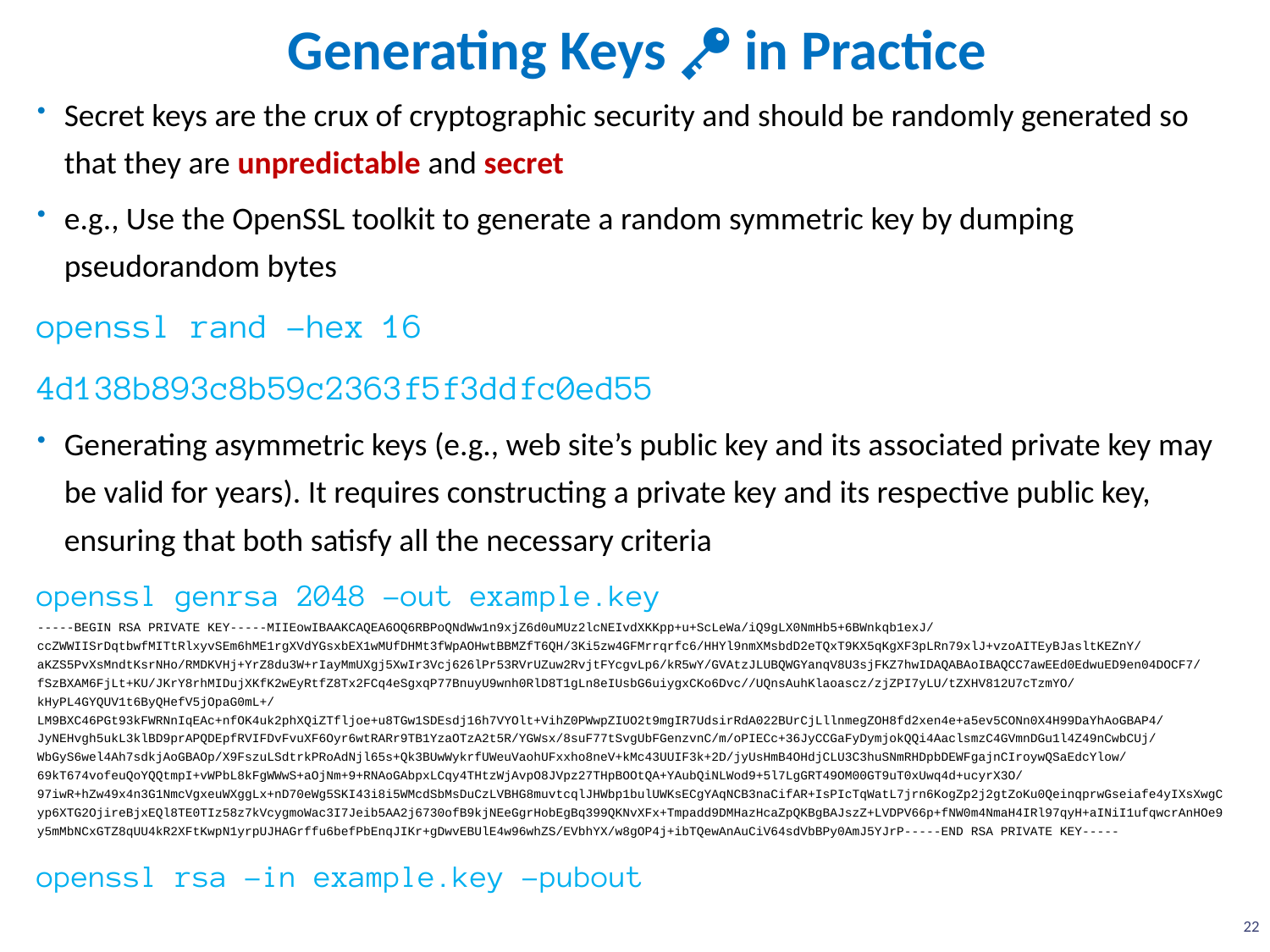

# Generating Keys 🔑 in Practice
Secret keys are the crux of cryptographic security and should be randomly generated so that they are unpredictable and secret
e.g., Use the OpenSSL toolkit to generate a random symmetric key by dumping pseudorandom bytes
openssl rand -hex 16
4d138b893c8b59c2363f5f3ddfc0ed55
Generating asymmetric keys (e.g., web site’s public key and its associated private key may be valid for years). It requires constructing a private key and its respective public key, ensuring that both satisfy all the necessary criteria
openssl genrsa 2048 -out example.key
-----BEGIN RSA PRIVATE KEY-----MIIEowIBAAKCAQEA6OQ6RBPoQNdWw1n9xjZ6d0uMUz2lcNEIvdXKKpp+u+ScLeWa/iQ9gLX0NmHb5+6BWnkqb1exJ/ccZWWIISrDqtbwfMITtRlxyvSEm6hME1rgXVdYGsxbEX1wMUfDHMt3fWpAOHwtBBMZfT6QH/3Ki5zw4GFMrrqrfc6/HHYl9nmXMsbdD2eTQxT9KX5qKgXF3pLRn79xlJ+vzoAITEyBJasltKEZnY/aKZS5PvXsMndtKsrNHo/RMDKVHj+YrZ8du3W+rIayMmUXgj5XwIr3Vcj626lPr53RVrUZuw2RvjtFYcgvLp6/kR5wY/GVAtzJLUBQWGYanqV8U3sjFKZ7hwIDAQABAoIBAQCC7awEEd0EdwuED9en04DOCF7/fSzBXAM6FjLt+KU/JKrY8rhMIDujXKfK2wEyRtfZ8Tx2FCq4eSgxqP77BnuyU9wnh0RlD8T1gLn8eIUsbG6uiygxCKo6Dvc//UQnsAuhKlaoascz/zjZPI7yLU/tZXHV812U7cTzmYO/kHyPL4GYQUV1t6ByQHefV5jOpaG0mL+/LM9BXC46PGt93kFWRNnIqEAc+nfOK4uk2phXQiZTfljoe+u8TGw1SDEsdj16h7VYOlt+VihZ0PWwpZIUO2t9mgIR7UdsirRdA022BUrCjLllnmegZOH8fd2xen4e+a5ev5CONn0X4H99DaYhAoGBAP4/JyNEHvgh5ukL3klBD9prAPQDEpfRVIFDvFvuXF6Oyr6wtRARr9TB1YzaOTzA2t5R/YGWsx/8suF77tSvgUbFGenzvnC/m/oPIECc+36JyCCGaFyDymjokQQi4AaclsmzC4GVmnDGu1l4Z49nCwbCUj/WbGyS6wel4Ah7sdkjAoGBAOp/X9FszuLSdtrkPRoAdNjl65s+Qk3BUwWykrfUWeuVaohUFxxho8neV+kMc43UUIF3k+2D/jyUsHmB4OHdjCLU3C3huSNmRHDpbDEWFgajnCIroywQSaEdcYlow/69kT674vofeuQoYQQtmpI+vWPbL8kFgWWwS+aOjNm+9+RNAoGAbpxLCqy4THtzWjAvpO8JVpz27THpBOOtQA+YAubQiNLWod9+5l7LgGRT49OM00GT9uT0xUwq4d+ucyrX3O/97iwR+hZw49x4n3G1NmcVgxeuWXggLx+nD70eWg5SKI43i8i5WMcdSbMsDuCzLVBHG8muvtcqlJHWbp1bulUWKsECgYAqNCB3naCifAR+IsPIcTqWatL7jrn6KogZp2j2gtZoKu0QeinqprwGseiafe4yIXsXwgCyp6XTG2OjireBjxEQl8TE0TIz58z7kVcygmoWac3I7Jeib5AA2j6730ofB9kjNEeGgrHobEgBq399QKNvXFx+Tmpadd9DMHazHcaZpQKBgBAJszZ+LVDPV66p+fNW0m4NmaH4IRl97qyH+aINiI1ufqwcrAnHOe9y5mMbNCxGTZ8qUU4kR2XFtKwpN1yrpUJHAGrffu6befPbEnqJIKr+gDwvEBUlE4w96whZS/EVbhYX/w8gOP4j+ibTQewAnAuCiV64sdVbBPy0AmJ5YJrP-----END RSA PRIVATE KEY-----
openssl rsa -in example.key -pubout

22